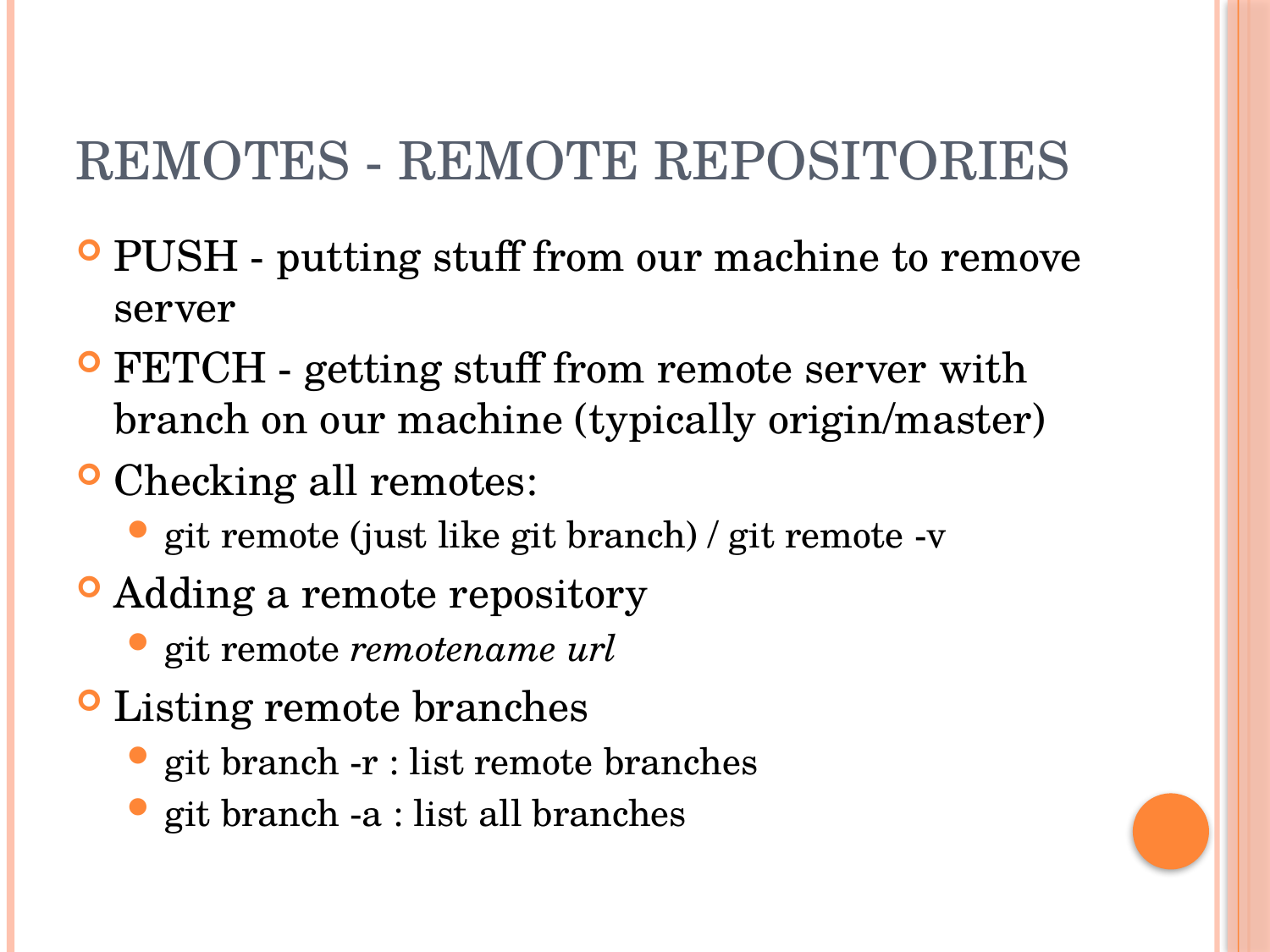

# Remotes - Remote repositories
PUSH - putting stuff from our machine to remove server
FETCH - getting stuff from remote server with branch on our machine (typically origin/master)
Checking all remotes:
git remote (just like git branch) / git remote -v
Adding a remote repository
git remote remotename url
Listing remote branches
git branch -r : list remote branches
git branch -a : list all branches